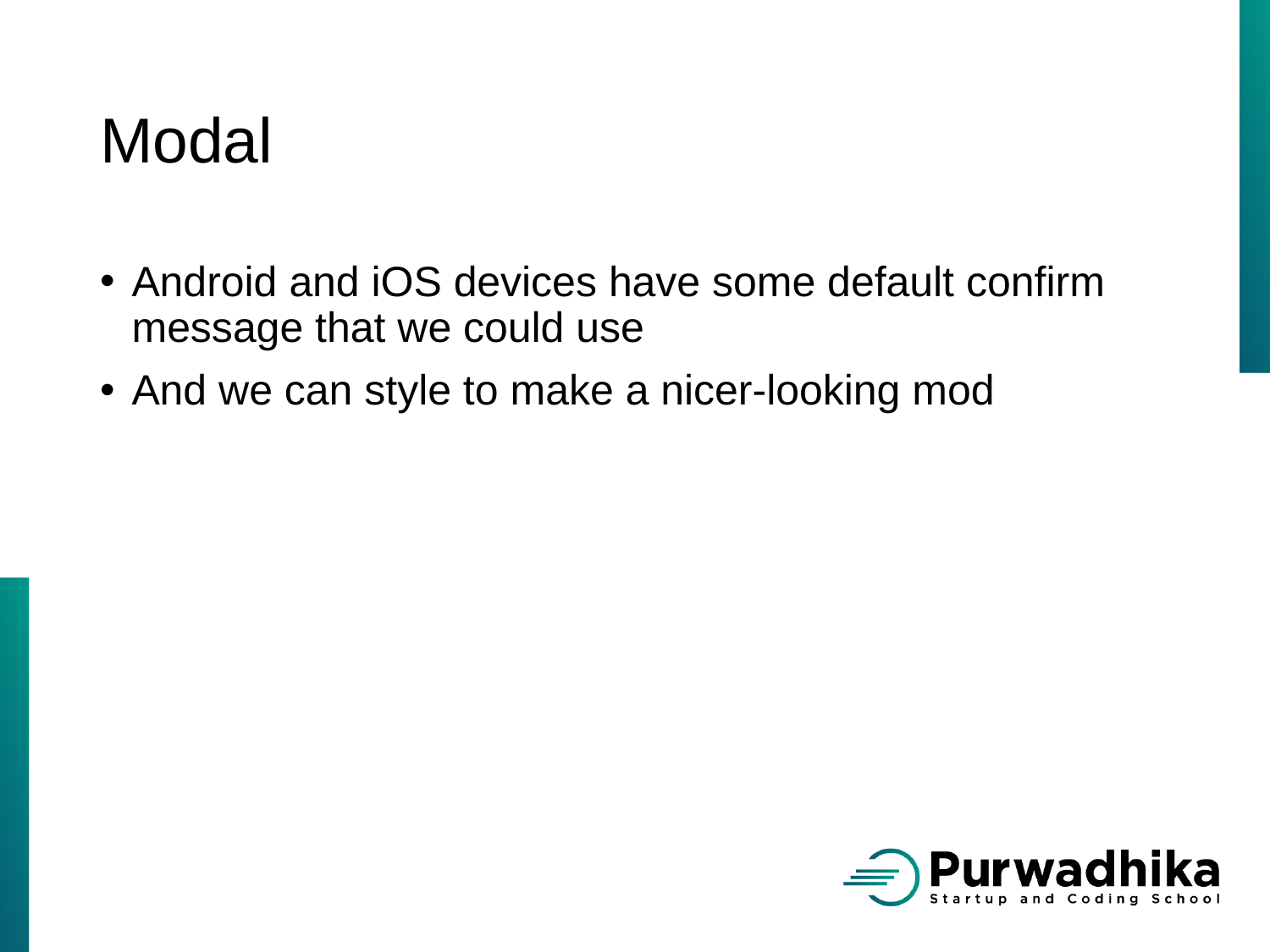

# Modal
Android and iOS devices have some default confirm message that we could use
And we can style to make a nicer-looking mod